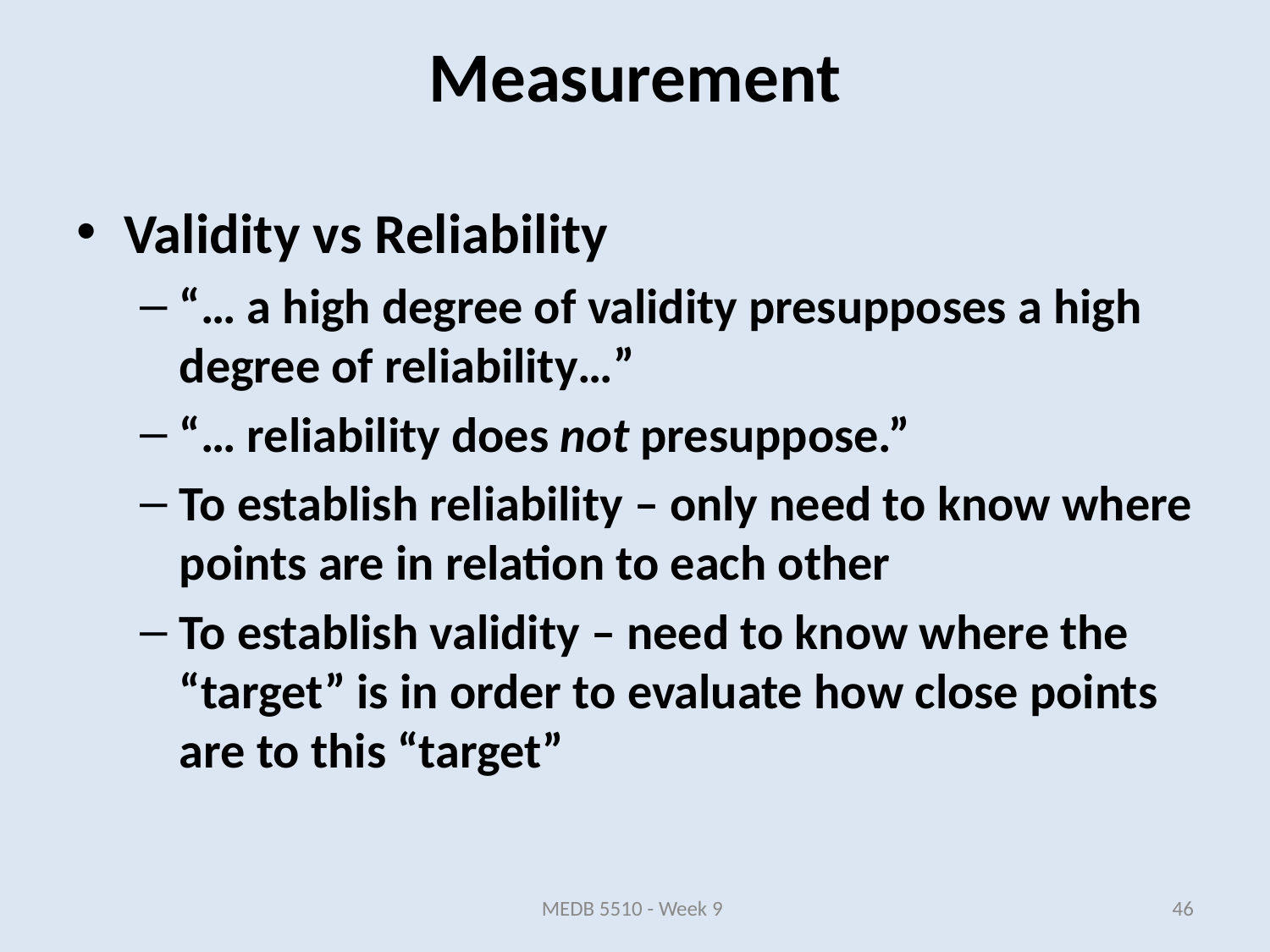

Measurement
Validity vs Reliability
“… a high degree of validity presupposes a high degree of reliability…”
“… reliability does not presuppose.”
To establish reliability – only need to know where points are in relation to each other
To establish validity – need to know where the “target” is in order to evaluate how close points are to this “target”
MEDB 5510 - Week 9
46